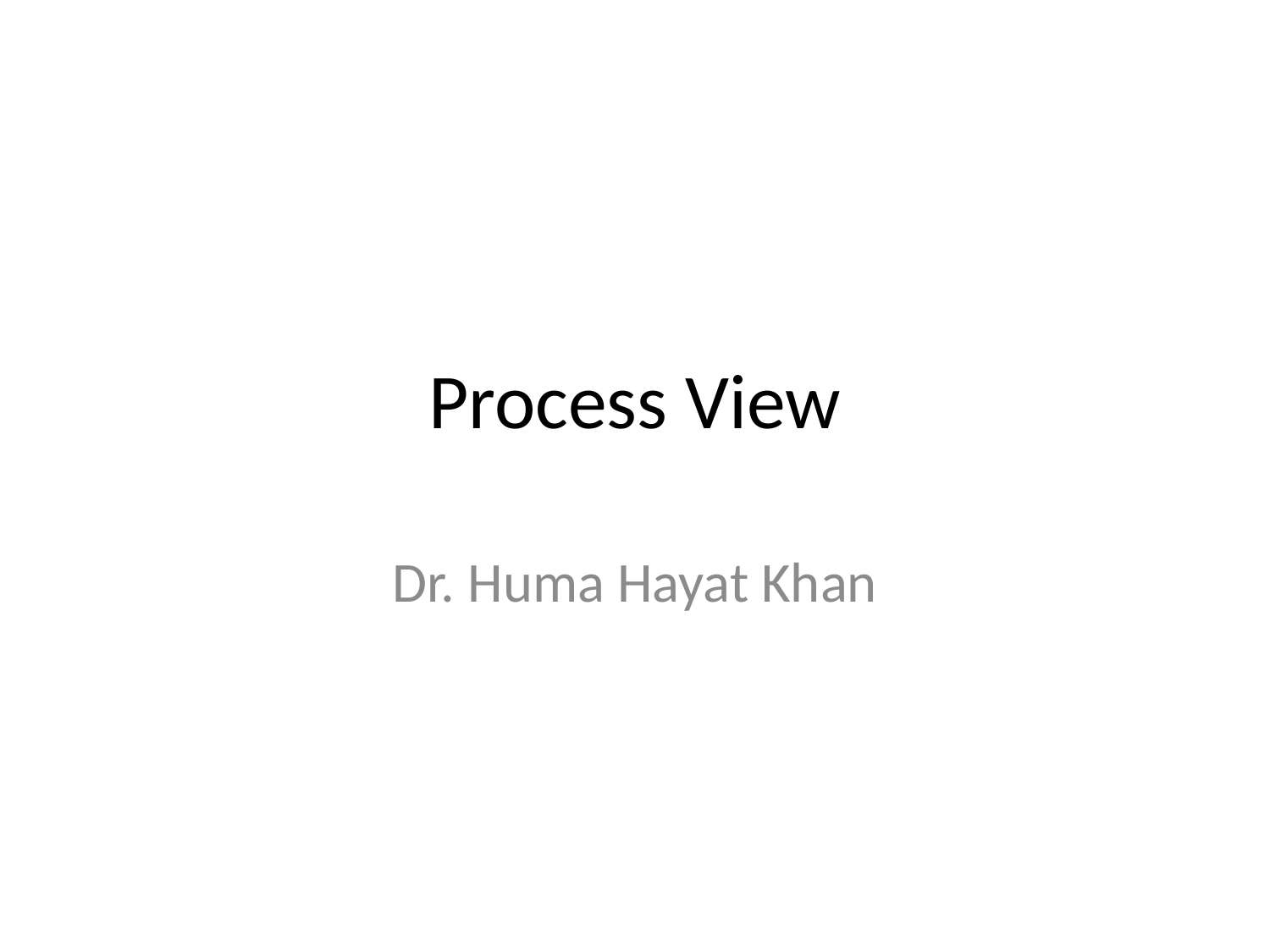

# Process View
Dr. Huma Hayat Khan